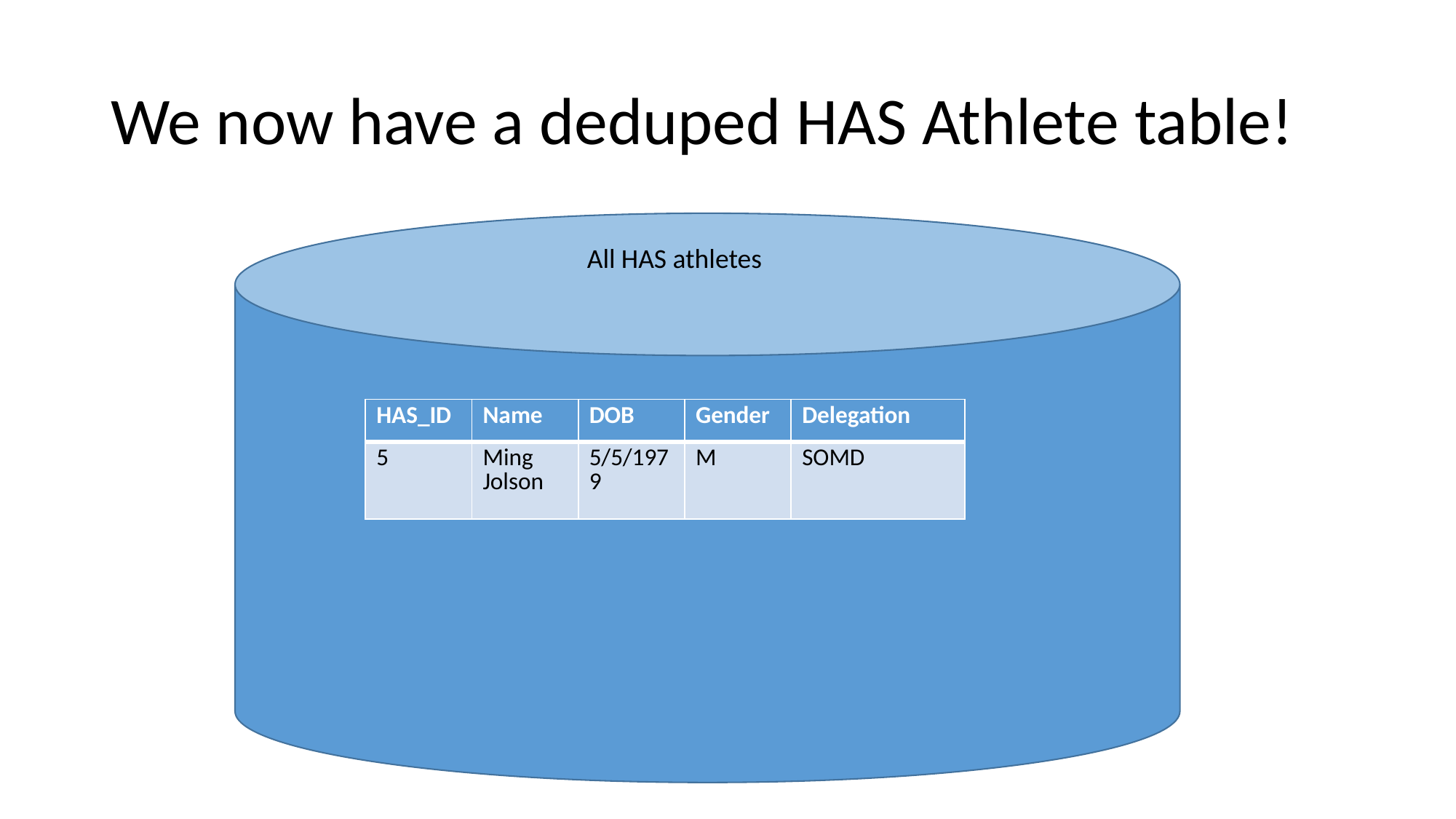

# We now have a deduped HAS Athlete table!

All HAS athletes
| HAS\_ID | Name | DOB | Gender | Delegation |
| --- | --- | --- | --- | --- |
| 5 | Ming Jolson | 5/5/1979 | M | SOMD |